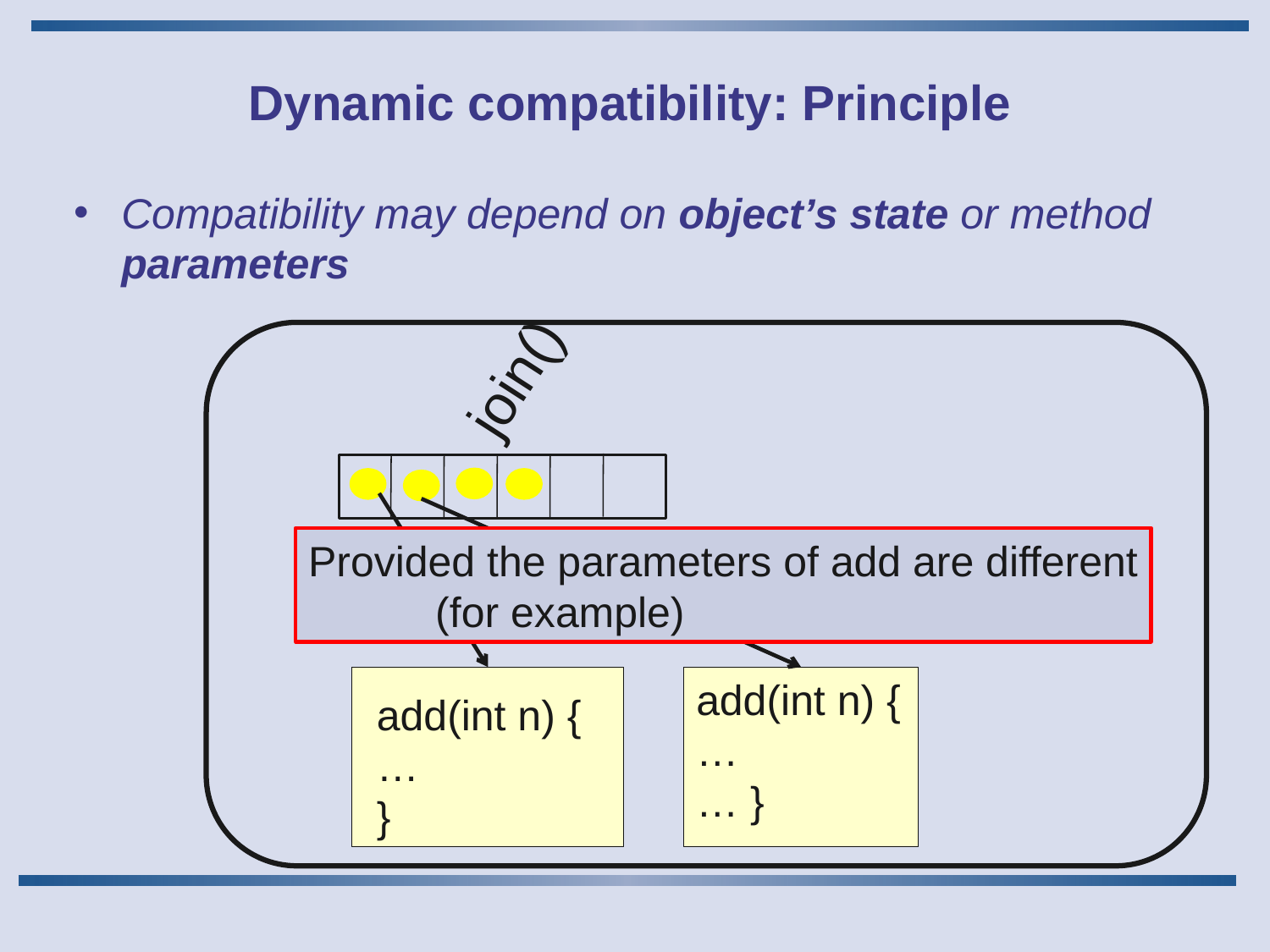

# Dynamic compatibility: Principle
Compatibility may depend on object’s state or method parameters

join()

Provided the parameters of add are different
	(for example)

add(int n) {
…
… }
add(int n) {
…
}